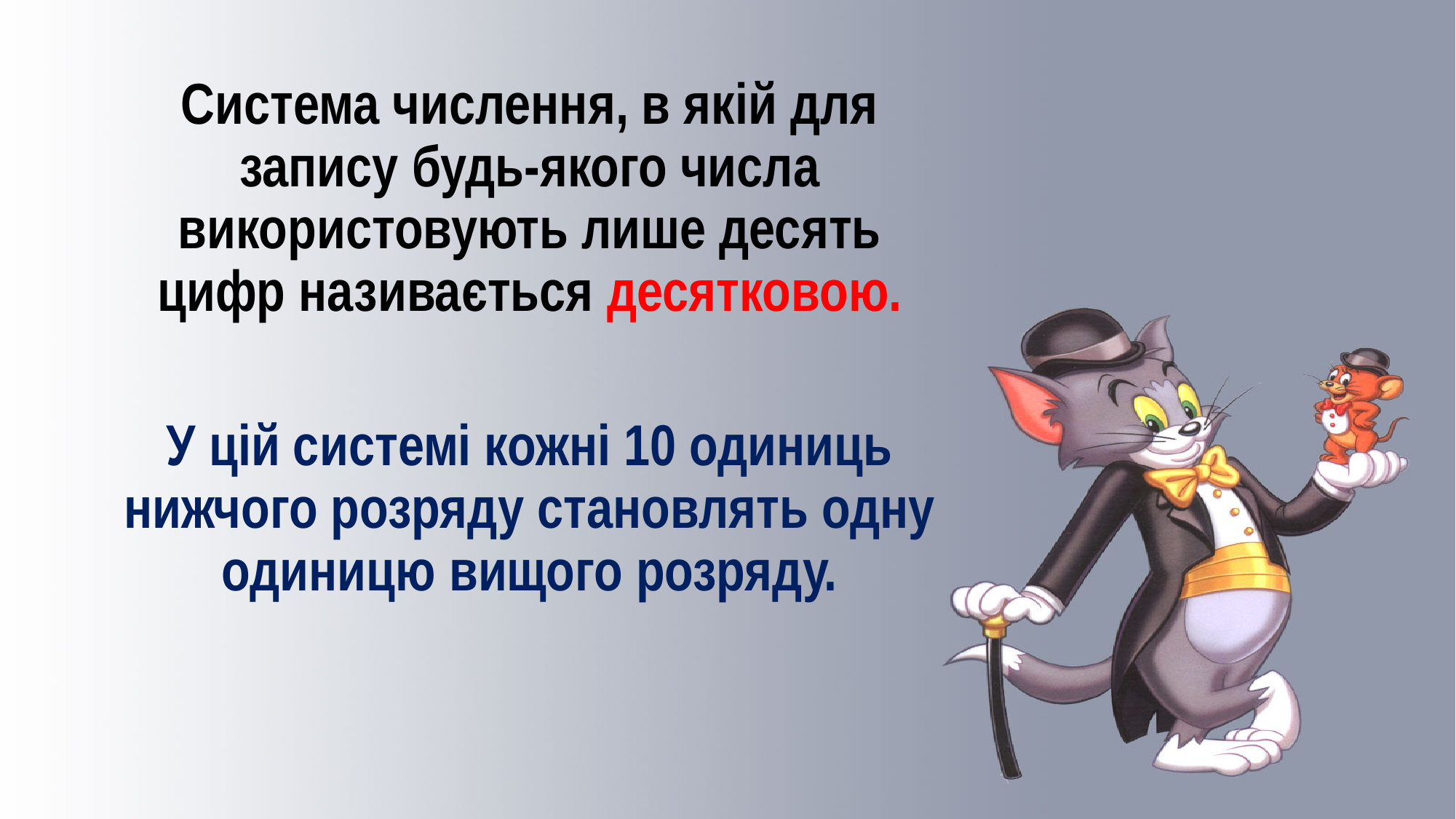

Система числення, в якій для запису будь-якого числа використовують лише десять цифр називається десятковою.

У цій системі кожні 10 одиниць нижчого розряду становлять одну одиницю вищого розряду.